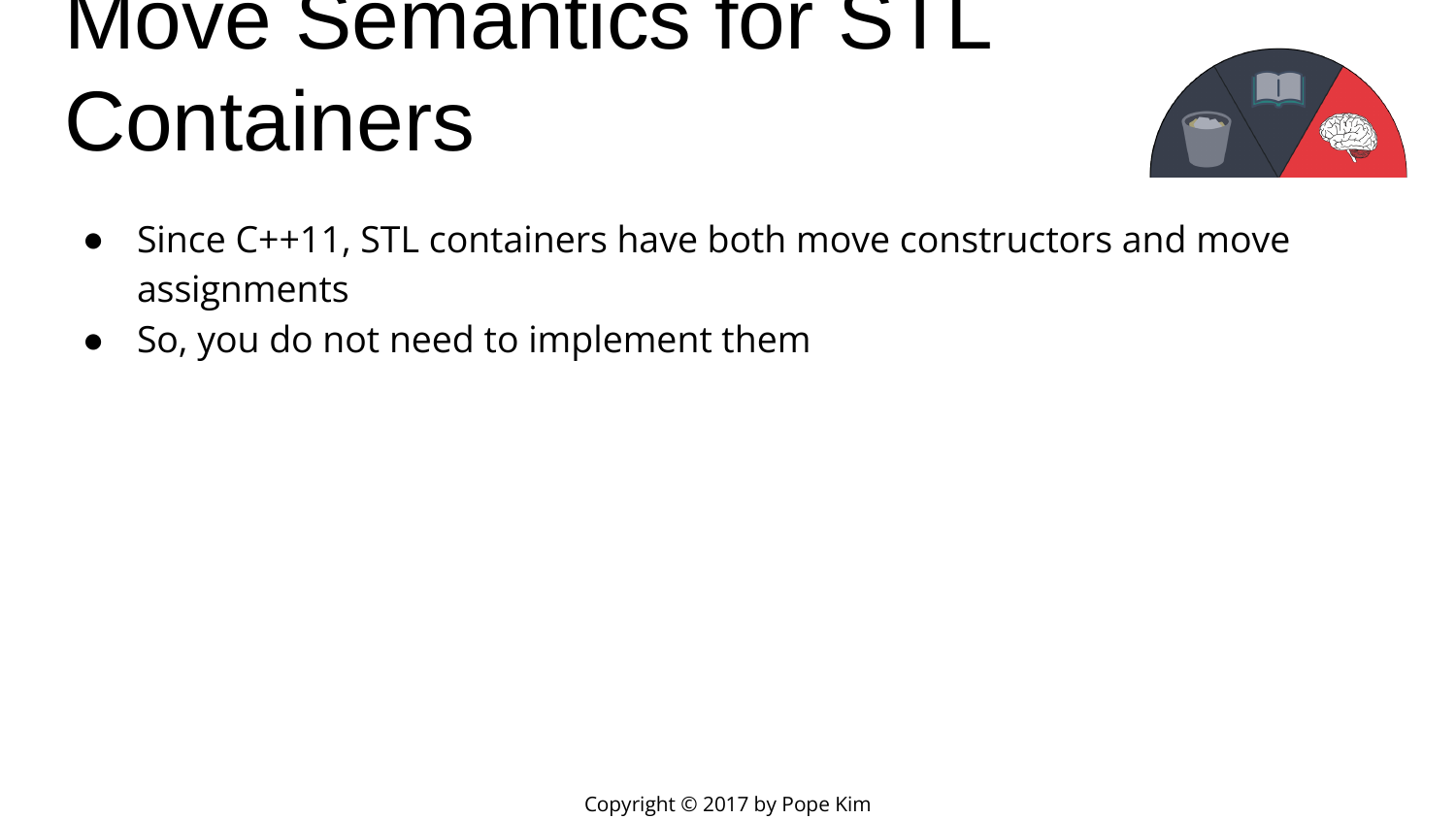

# Move Semantics for STL Containers
Since C++11, STL containers have both move constructors and move assignments
So, you do not need to implement them